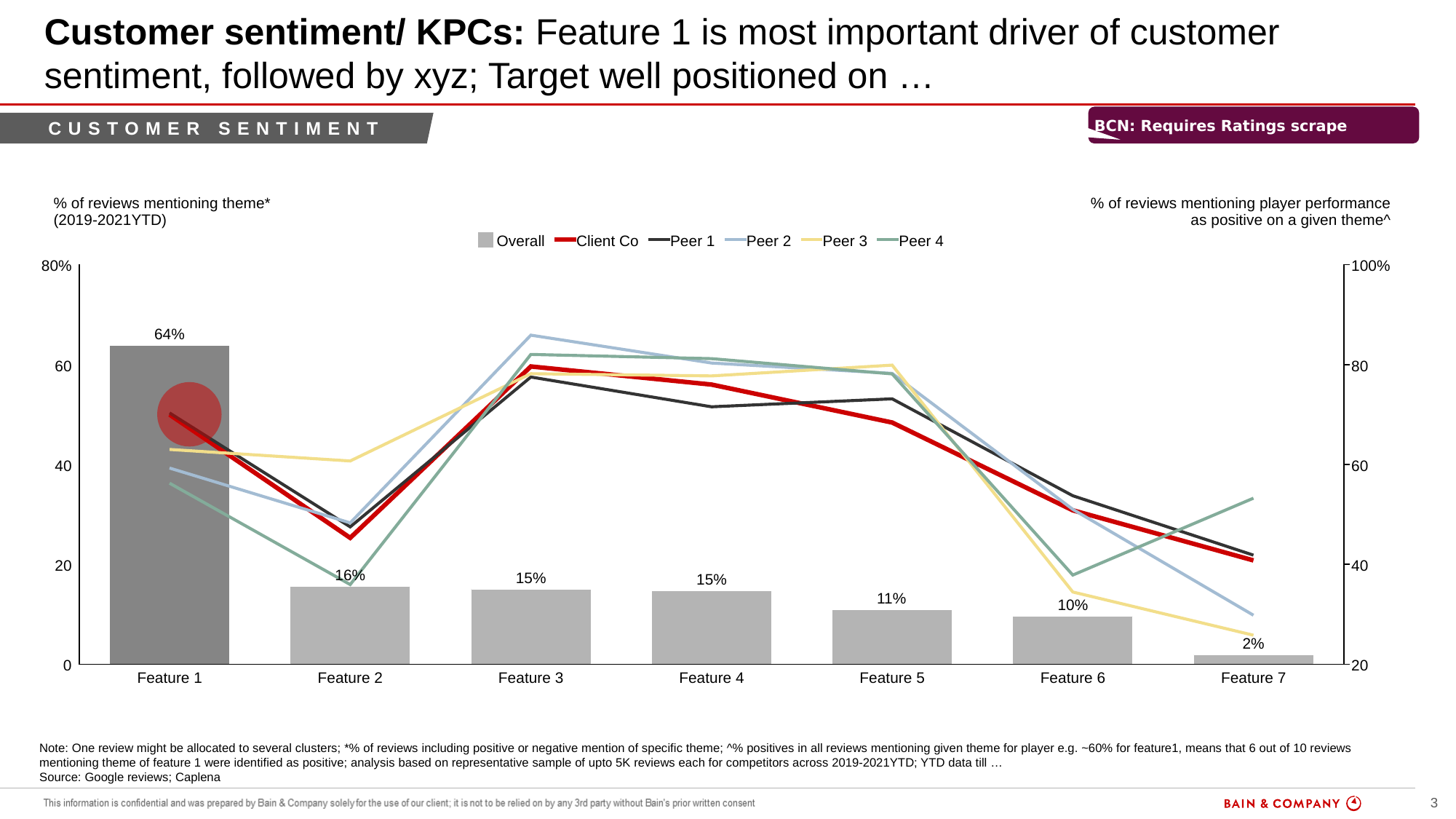

# Customer sentiment/ KPCs: Feature 1 is most important driver of customer sentiment, followed by xyz; Target well positioned on …
overall_0_131740343800496045 columns_1_131740338235471353 4_1_131740338233941017 10_1_131740343841913156 13_1_131740360328632855 12_1_132574367459510106 26_1_132574367514021497
6_84 14_84 17_84
BCN: Requires Ratings scrape

Customer Sentiment
Preliminary

Note: One review might be allocated to several clusters; *% of reviews including positive or negative mention of specific theme; ^% positives in all reviews mentioning given theme for player e.g. ~60% for feature1, means that 6 out of 10 reviews mentioning theme of feature 1 were identified as positive; analysis based on representative sample of upto 5K reviews each for competitors across 2019-2021YTD; YTD data till …
Source: Google reviews; Caplena